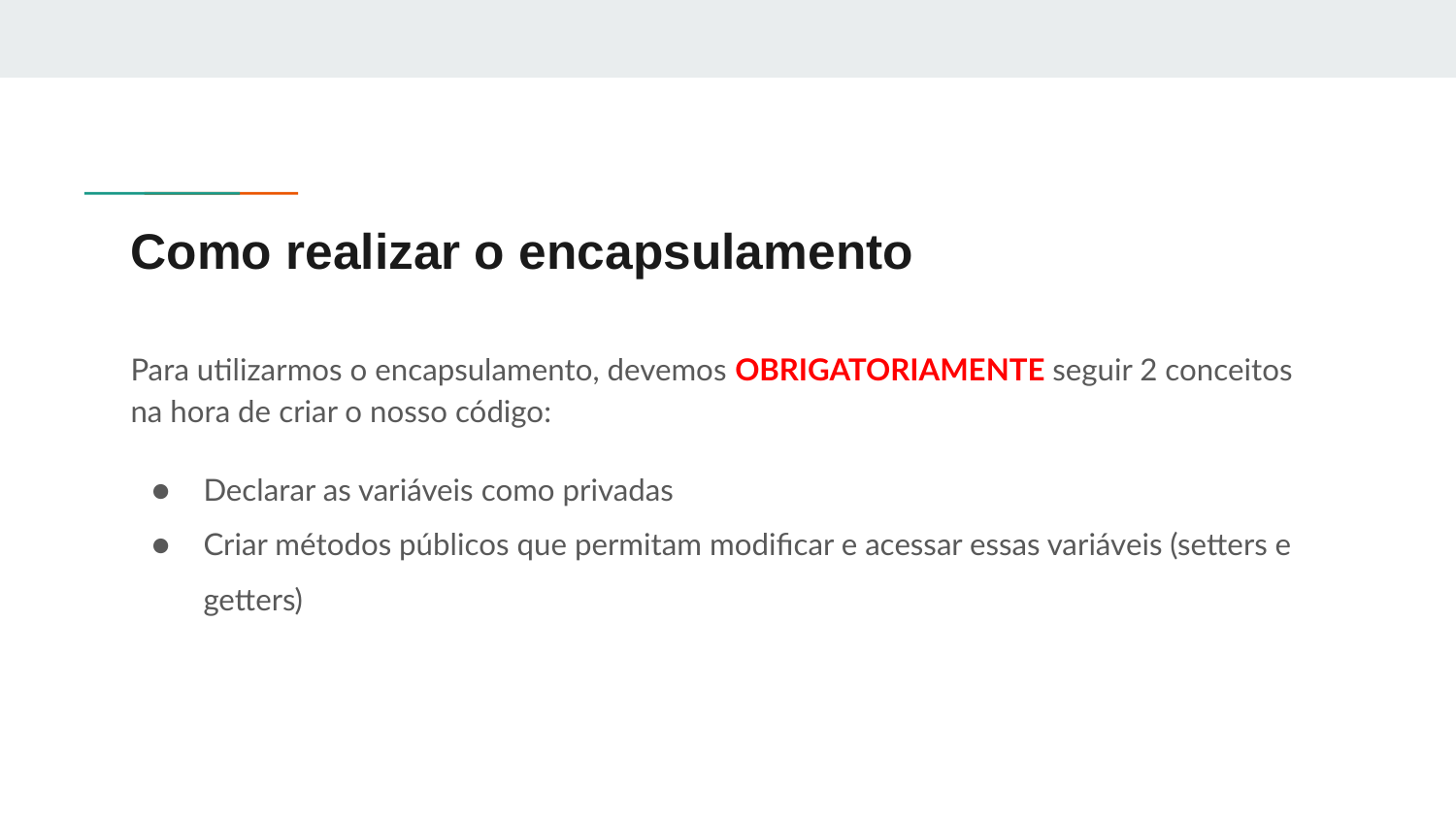

# Como realizar o encapsulamento
Para utilizarmos o encapsulamento, devemos OBRIGATORIAMENTE seguir 2 conceitos na hora de criar o nosso código:
Declarar as variáveis como privadas
Criar métodos públicos que permitam modificar e acessar essas variáveis (setters e getters)